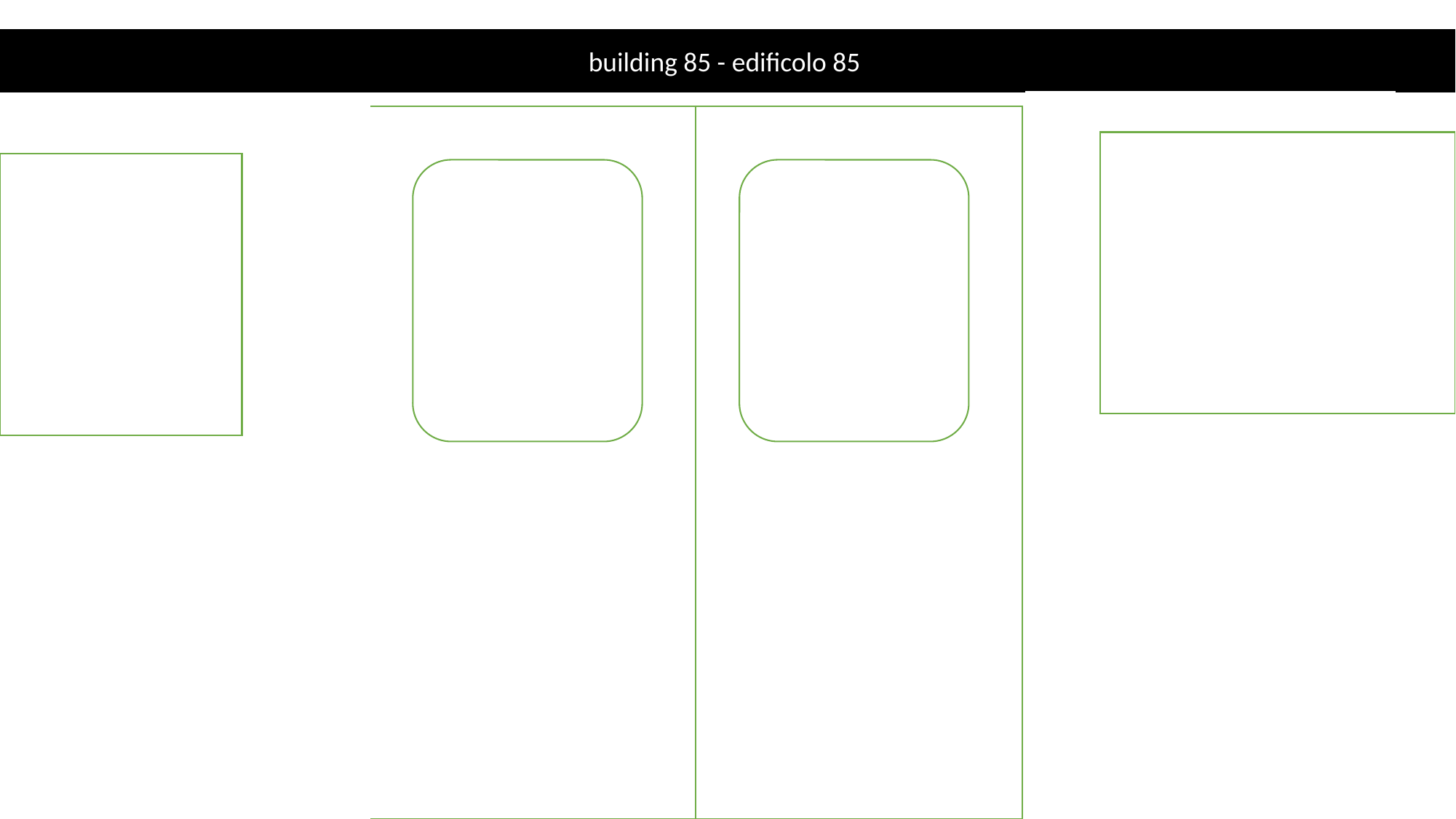

building 85 - edificolo 85

Transit to building 5v via    headquater